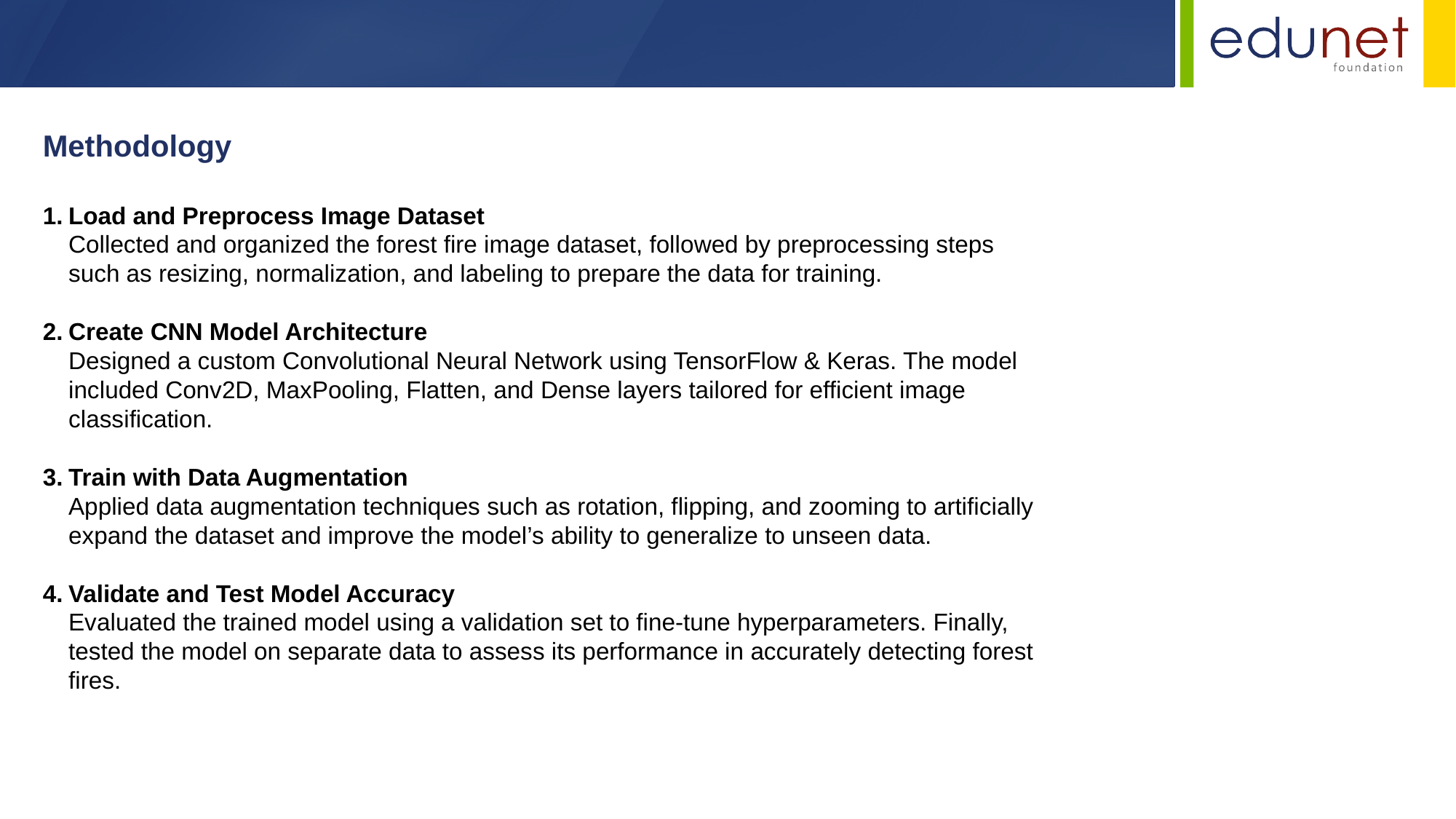

Methodology
Load and Preprocess Image Dataset
Collected and organized the forest fire image dataset, followed by preprocessing steps such as resizing, normalization, and labeling to prepare the data for training.

Create CNN Model Architecture
Designed a custom Convolutional Neural Network using TensorFlow & Keras. The model included Conv2D, MaxPooling, Flatten, and Dense layers tailored for efficient image classification.

Train with Data Augmentation
Applied data augmentation techniques such as rotation, flipping, and zooming to artificially expand the dataset and improve the model’s ability to generalize to unseen data.

Validate and Test Model Accuracy
Evaluated the trained model using a validation set to fine-tune hyperparameters. Finally, tested the model on separate data to assess its performance in accurately detecting forest fires.